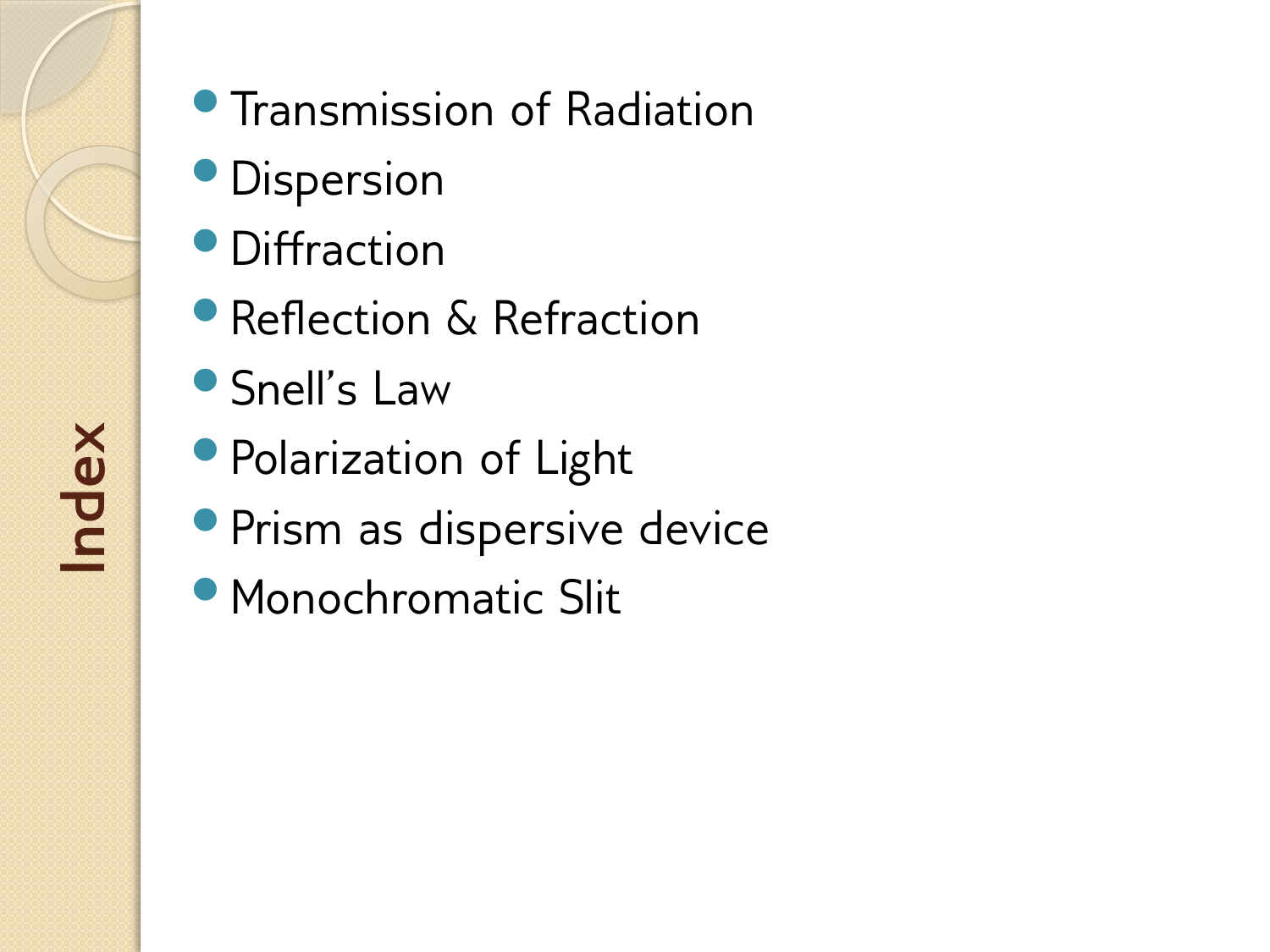

Transmission of Radiation
Dispersion
Diffraction
Reflection & Refraction
Snell’s Law
Polarization of Light
Prism as dispersive device
Monochromatic Slit

# Index